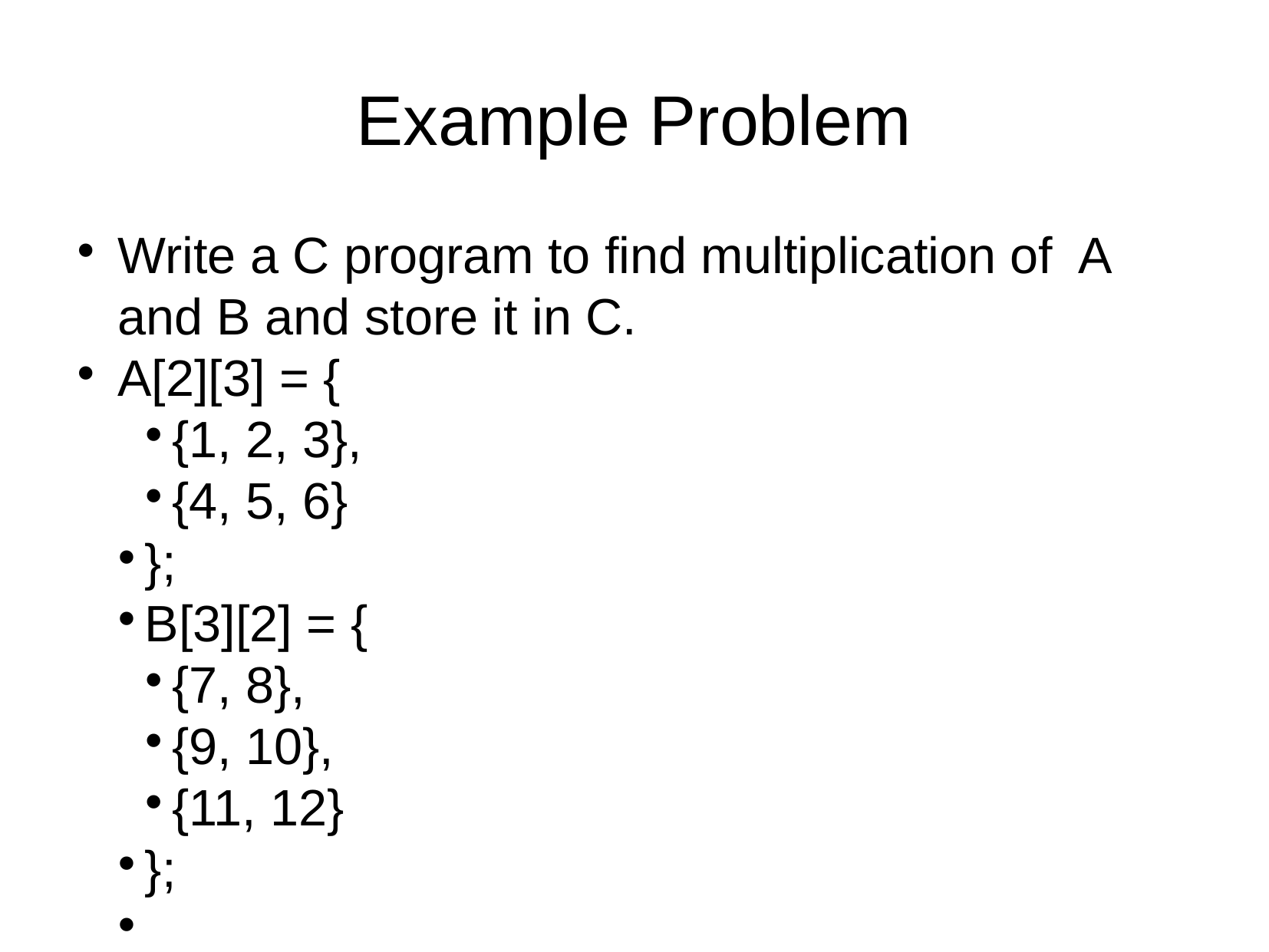

Example Problem
Write a C program to find multiplication of  A and B and store it in C.
A[2][3] = {
{1, 2, 3},
{4, 5, 6}
};
B[3][2] = {
{7, 8},
{9, 10},
{11, 12}
};